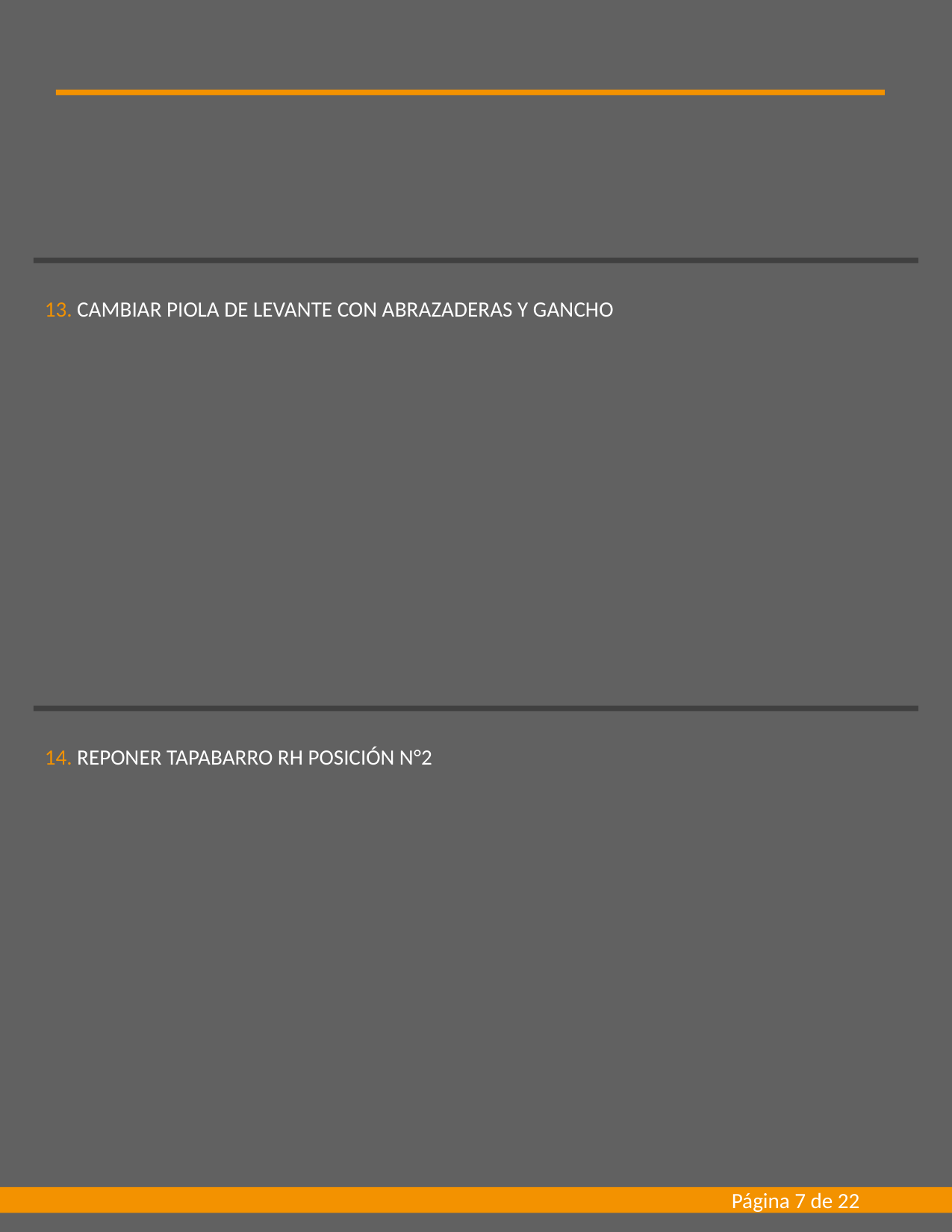

13. CAMBIAR PIOLA DE LEVANTE CON ABRAZADERAS Y GANCHO

14. REPONER TAPABARRO RH POSICIÓN N°2

Página 7 de 22